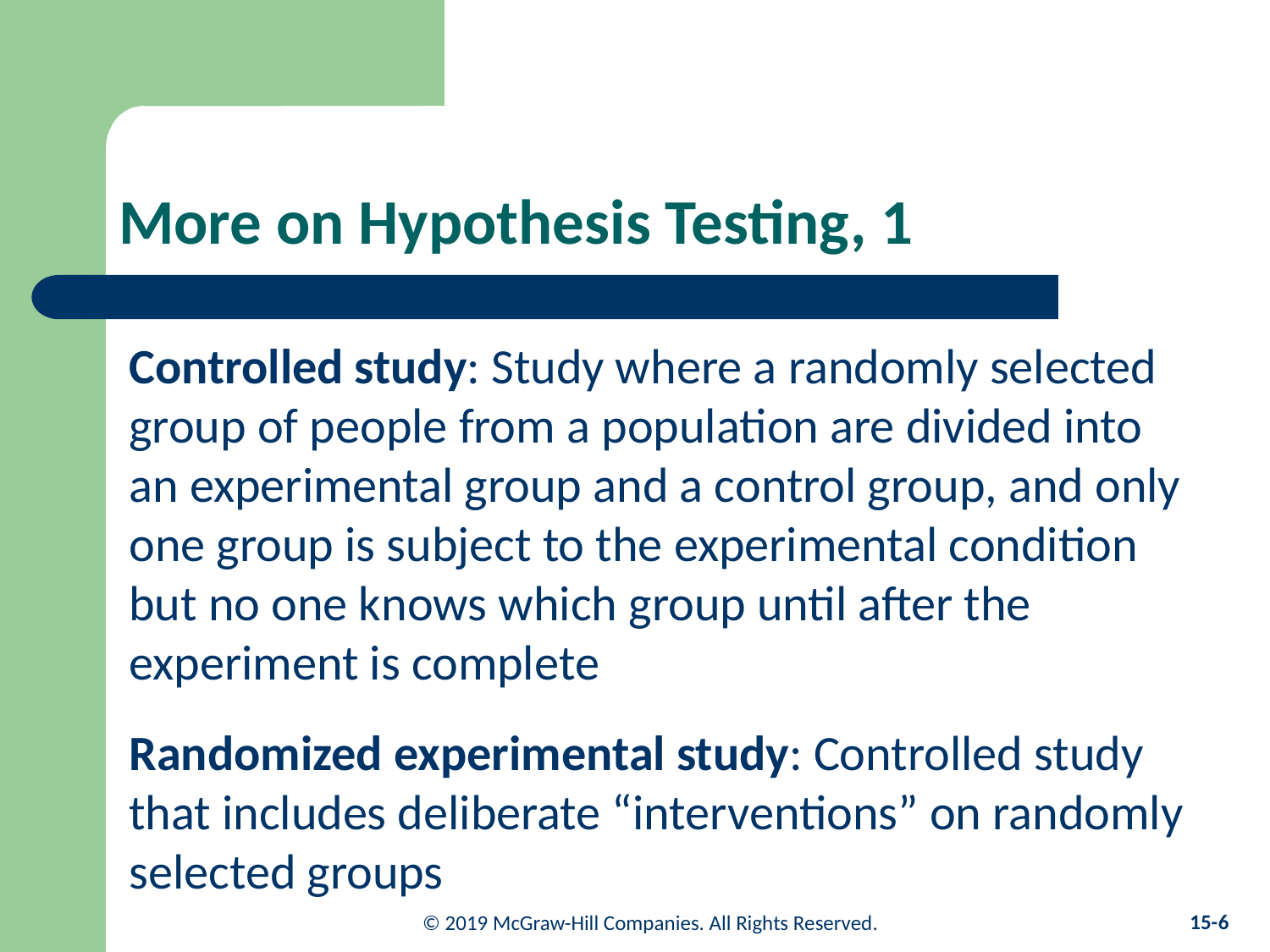

# More on Hypothesis Testing, 1
Controlled study: Study where a randomly selected group of people from a population are divided into an experimental group and a control group, and only one group is subject to the experimental condition but no one knows which group until after the experiment is complete

Randomized experimental study: Controlled study that includes deliberate “interventions” on randomly selected groups